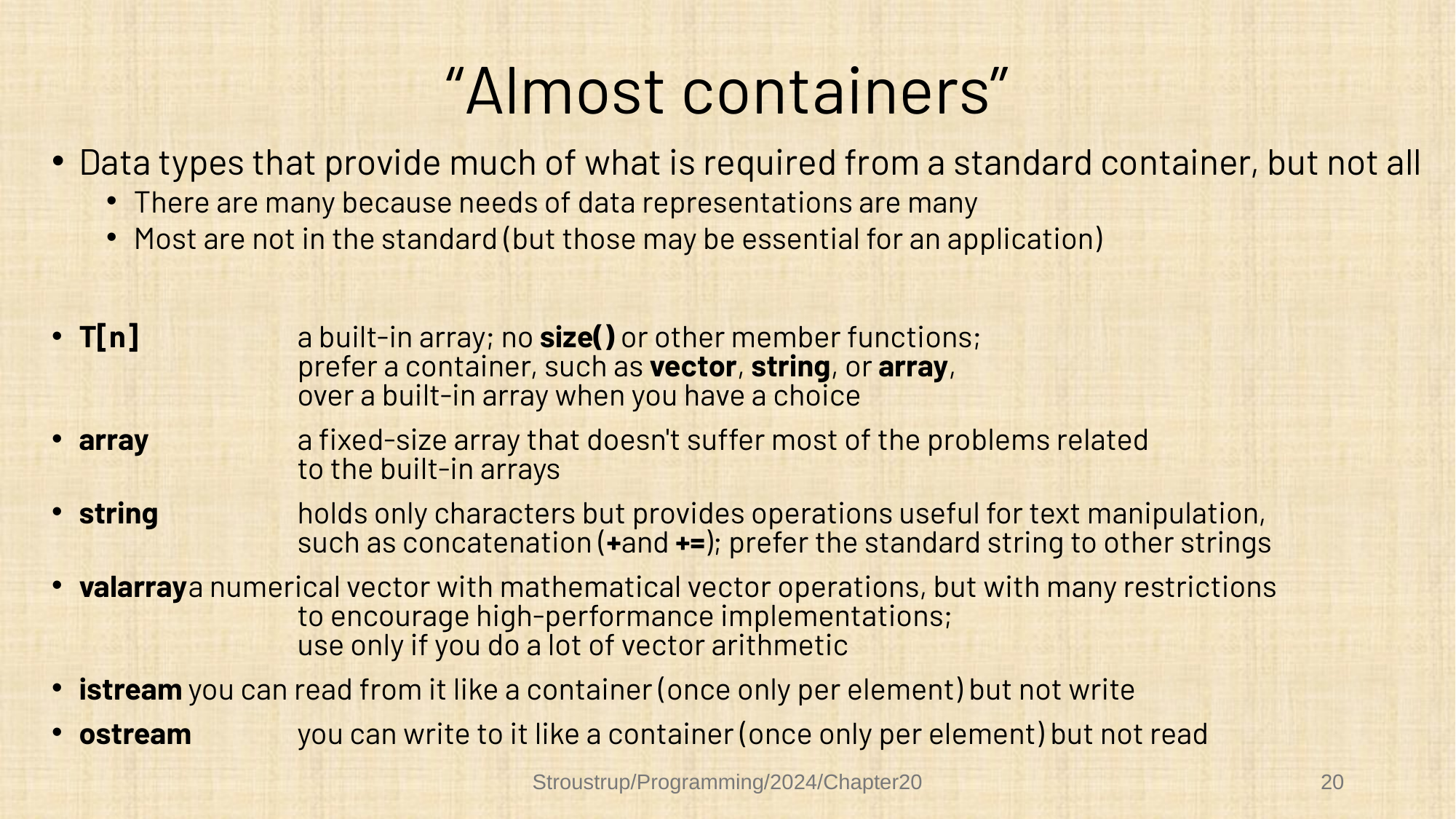

# “Almost containers”
Data types that provide much of what is required from a standard container, but not all
There are many because needs of data representations are many
Most are not in the standard (but those may be essential for an application)

T[n]		a built-in array; no size() or other member functions;
		prefer a container, such as vector, string, or array,
		over a built-in array when you have a choice
array		a fixed-size array that doesn't suffer most of the problems related
		to the built-in arrays
string		holds only characters but provides operations useful for text manipulation,
		such as concatenation (+and +=); prefer the standard string to other strings
valarray	a numerical vector with mathematical vector operations, but with many restrictions
		to encourage high-performance implementations;
		use only if you do a lot of vector arithmetic
istream	you can read from it like a container (once only per element) but not write
ostream	you can write to it like a container (once only per element) but not read
Stroustrup/Programming/2024/Chapter20
20